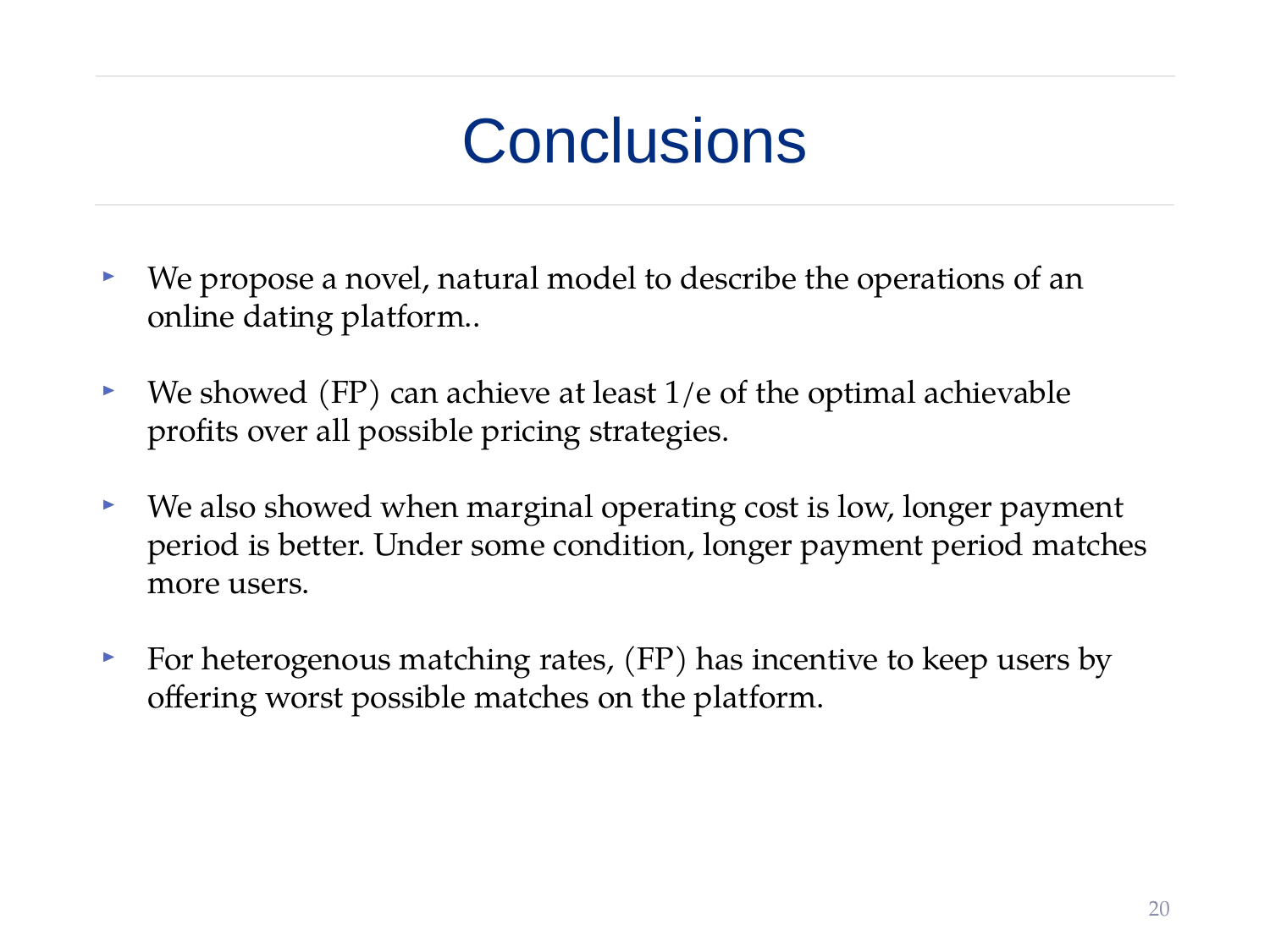

# Conclusions
We propose a novel, natural model to describe the operations of an online dating platform..

We showed (FP) can achieve at least 1/e of the optimal achievable profits over all possible pricing strategies.

We also showed when marginal operating cost is low, longer payment period is better. Under some condition, longer payment period matches more users.

For heterogenous matching rates, (FP) has incentive to keep users by offering worst possible matches on the platform.
20